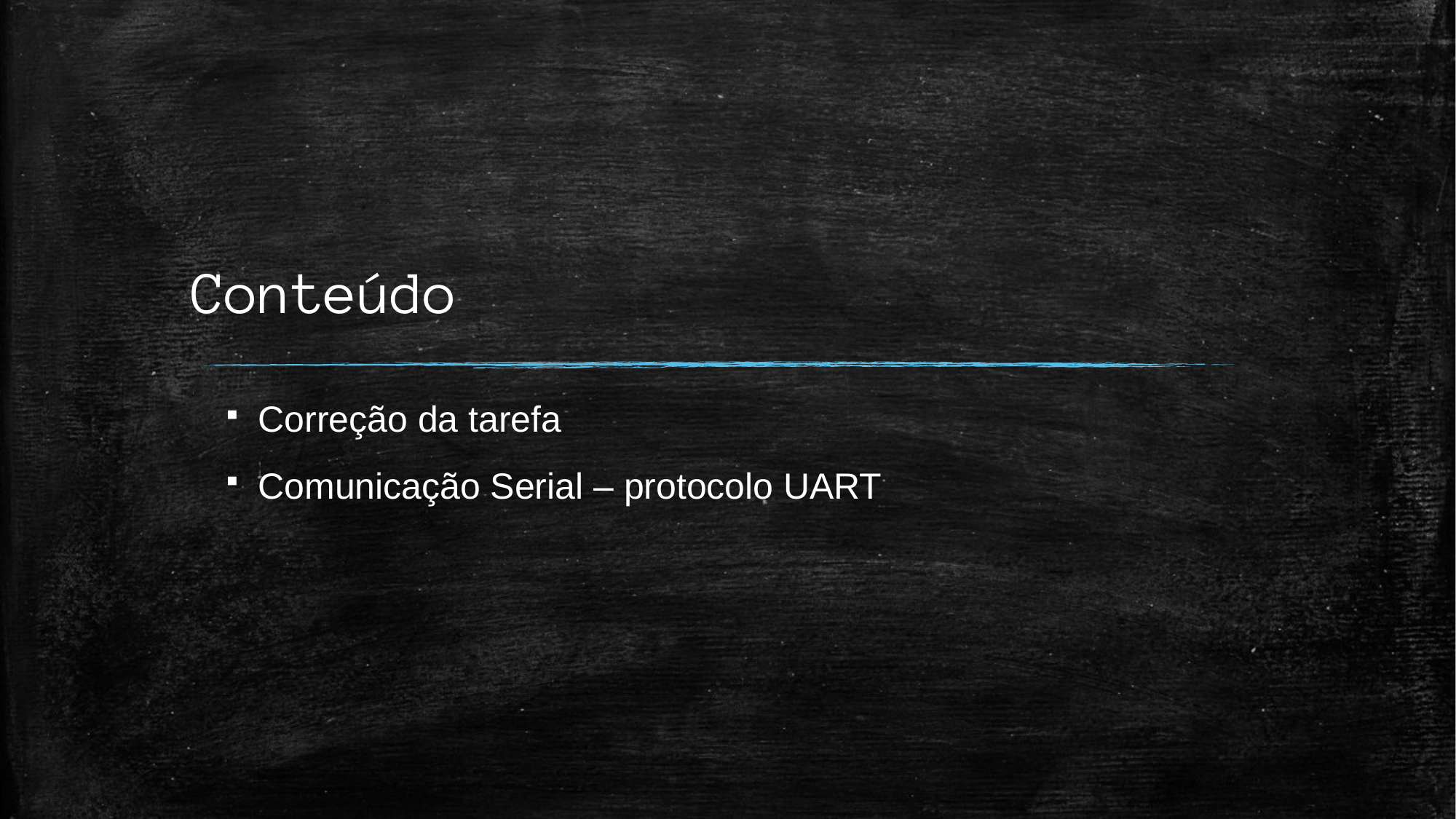

# Conteúdo
Correção da tarefa
Comunicação Serial – protocolo UART